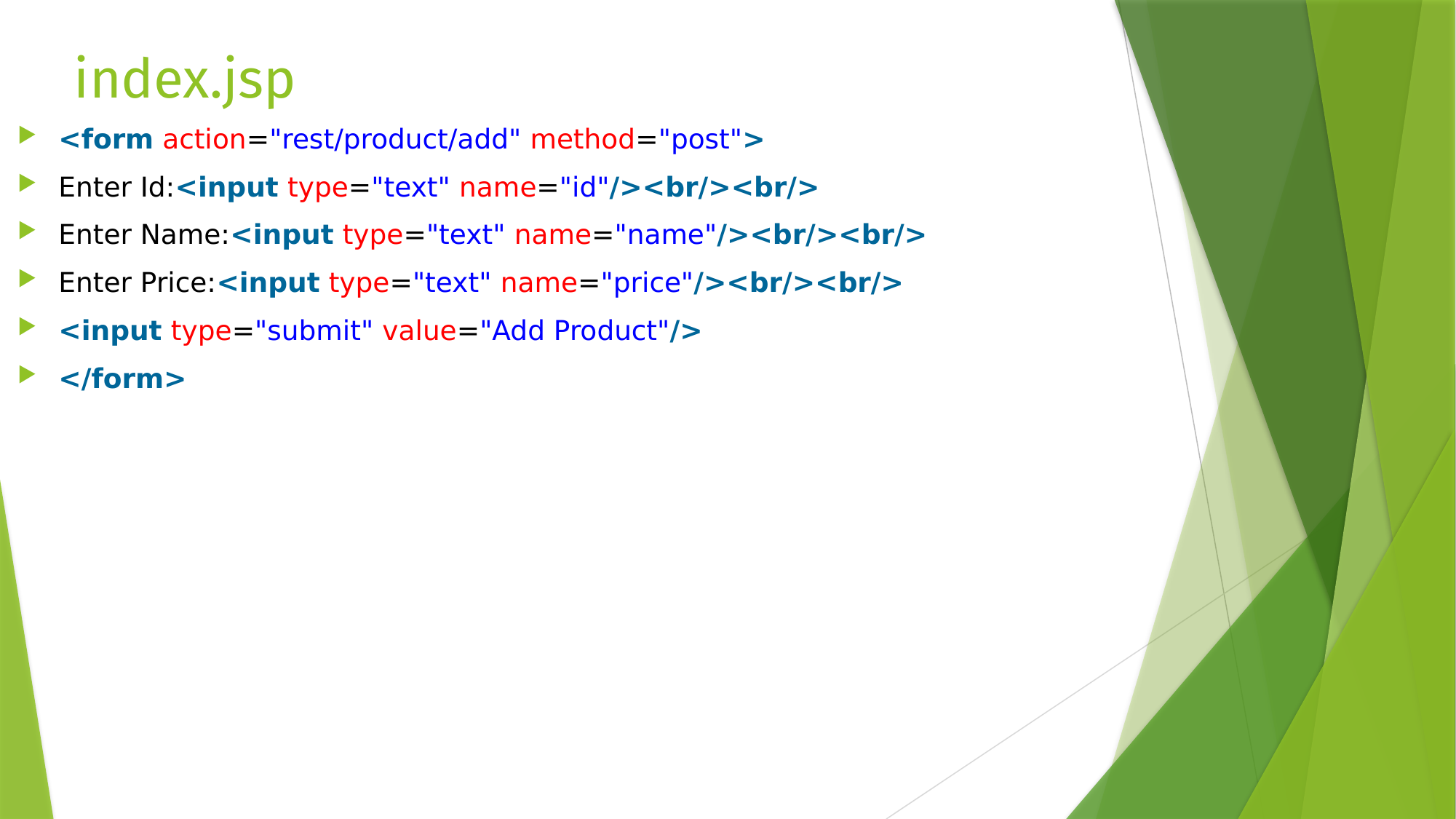

# index.jsp
<form action="rest/product/add" method="post">
Enter Id:<input type="text" name="id"/><br/><br/>
Enter Name:<input type="text" name="name"/><br/><br/>
Enter Price:<input type="text" name="price"/><br/><br/>
<input type="submit" value="Add Product"/>
</form>